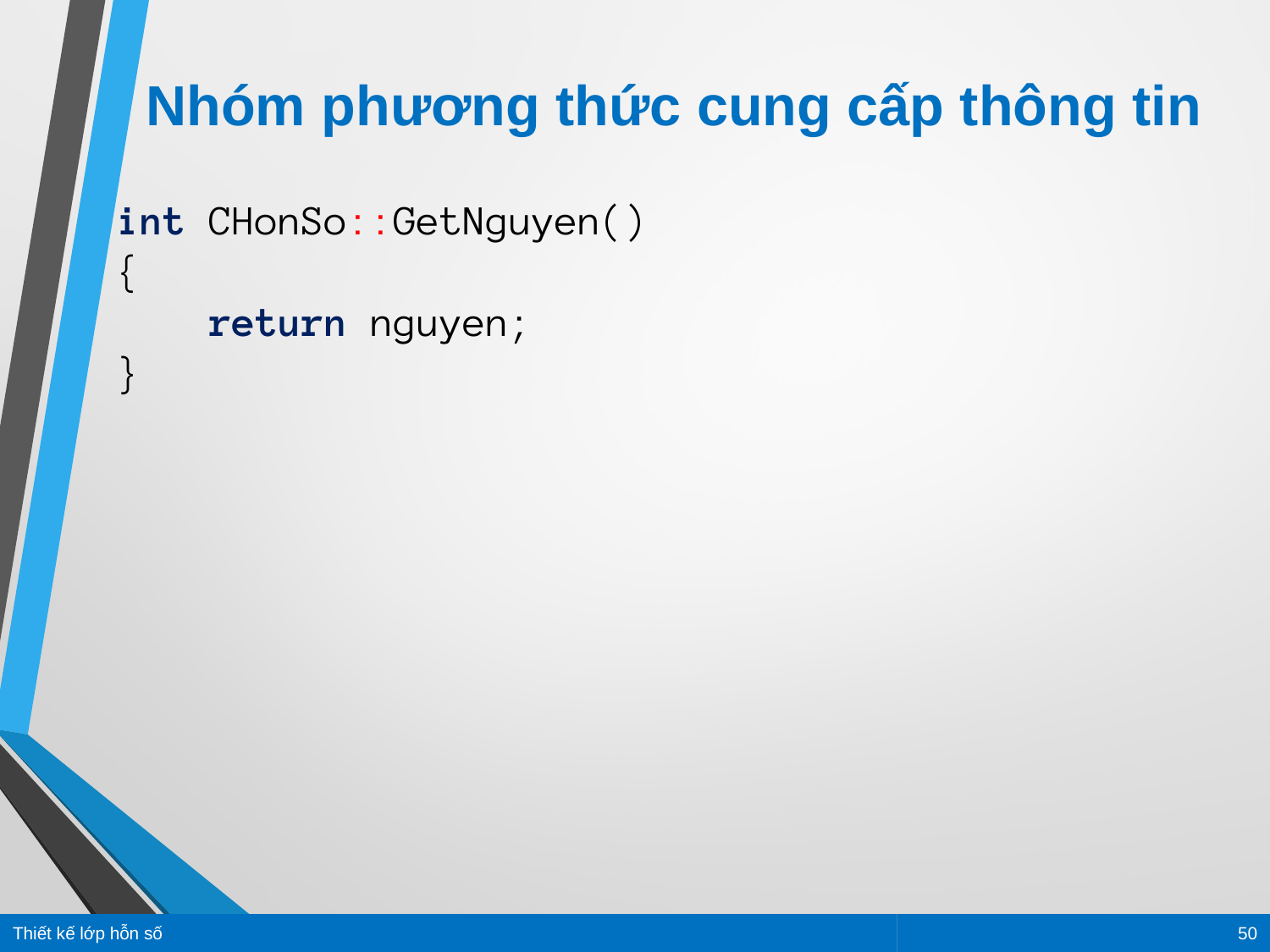

Nhóm phương thức cung cấp thông tin
int CHonSo::GetNguyen()
{
    return nguyen;
}
Thiết kế lớp hỗn số
50